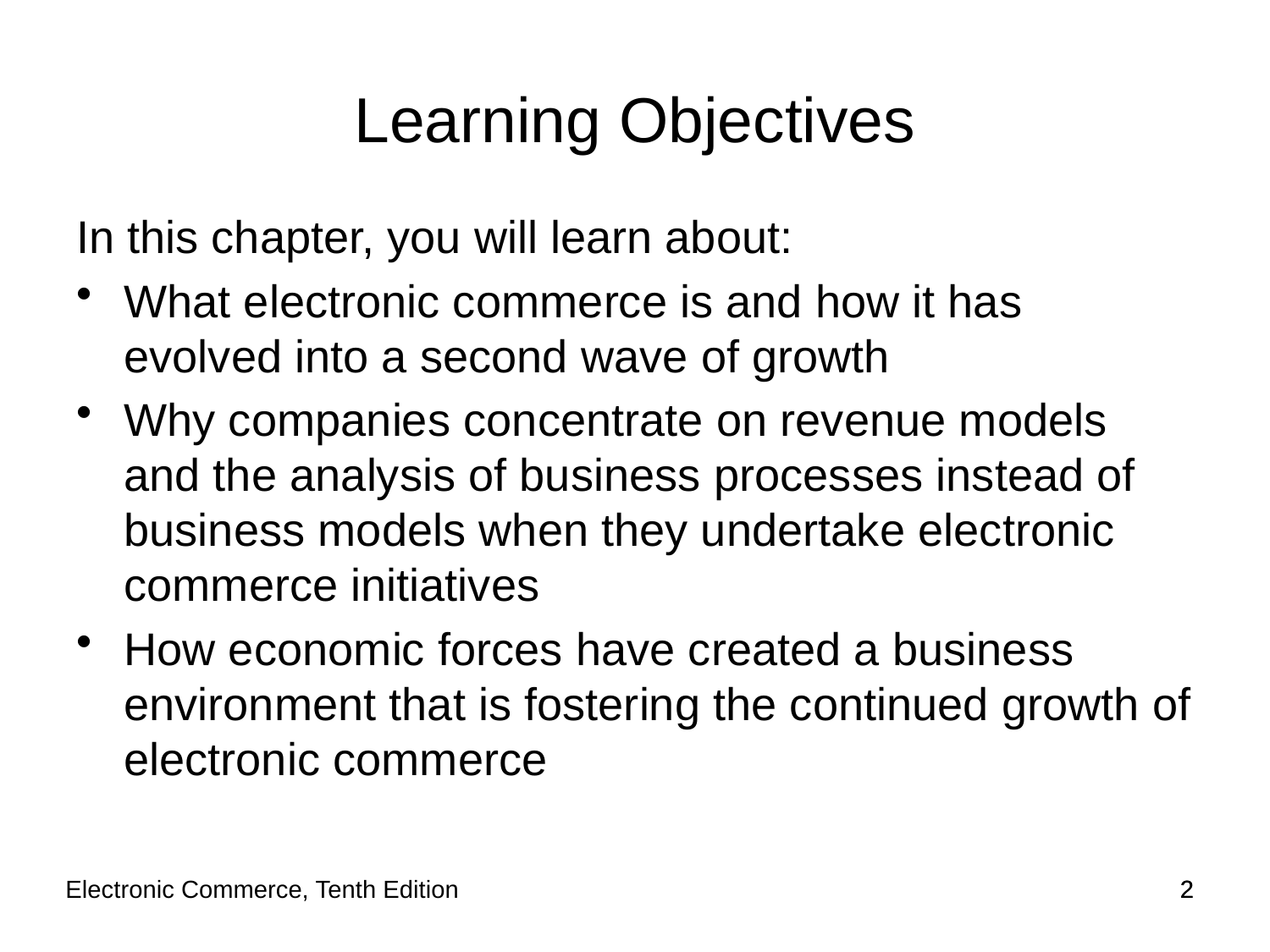

# Learning Objectives
In this chapter, you will learn about:
What electronic commerce is and how it has evolved into a second wave of growth
Why companies concentrate on revenue models and the analysis of business processes instead of business models when they undertake electronic commerce initiatives
How economic forces have created a business environment that is fostering the continued growth of electronic commerce
Electronic Commerce, Tenth Edition
2
2